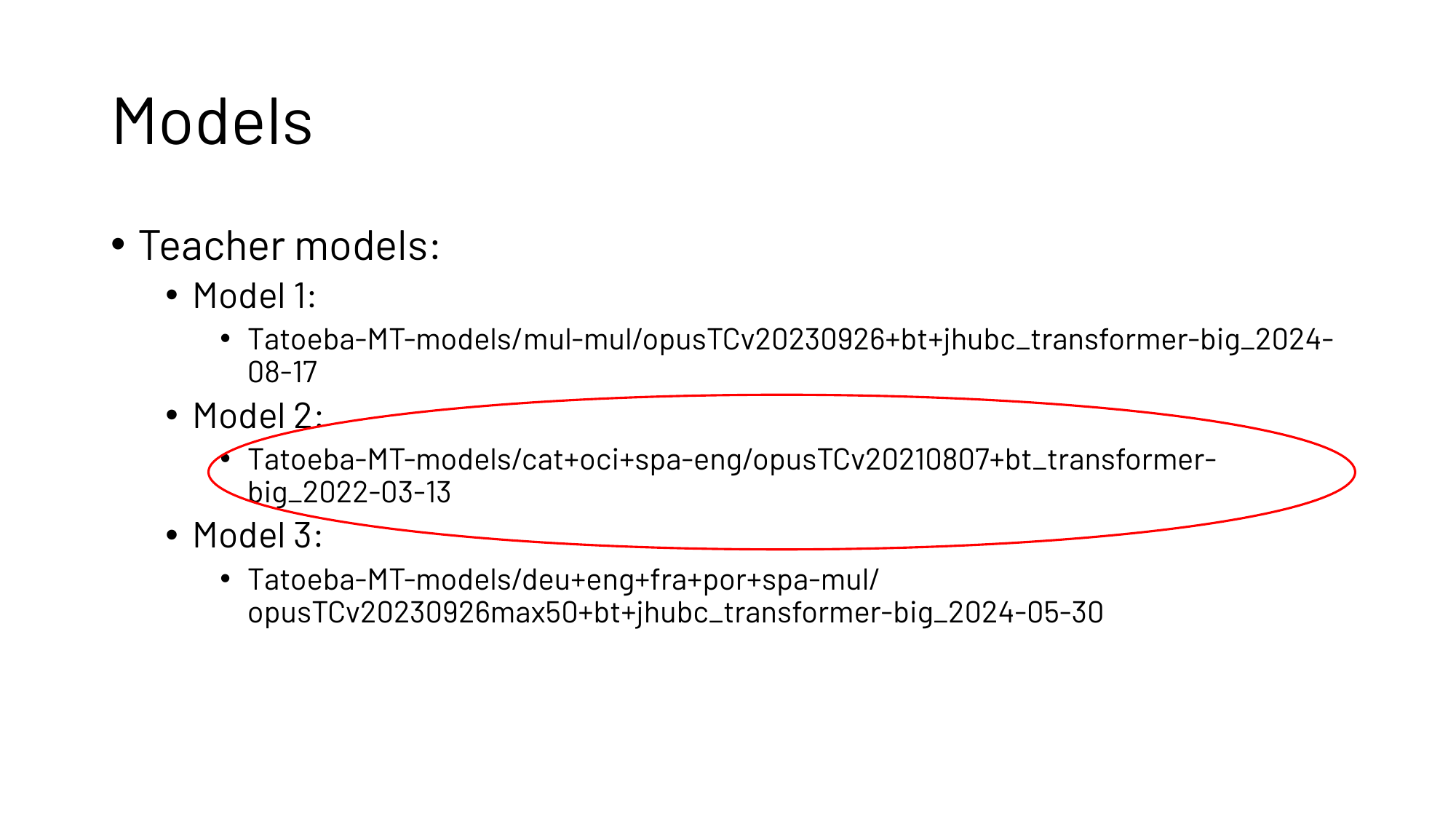

# Models
Teacher models:
Model 1:
Tatoeba-MT-models/mul-mul/opusTCv20230926+bt+jhubc_transformer-big_2024-08-17
Model 2:
Tatoeba-MT-models/cat+oci+spa-eng/opusTCv20210807+bt_transformer-big_2022-03-13
Model 3:
Tatoeba-MT-models/deu+eng+fra+por+spa-mul/opusTCv20230926max50+bt+jhubc_transformer-big_2024-05-30